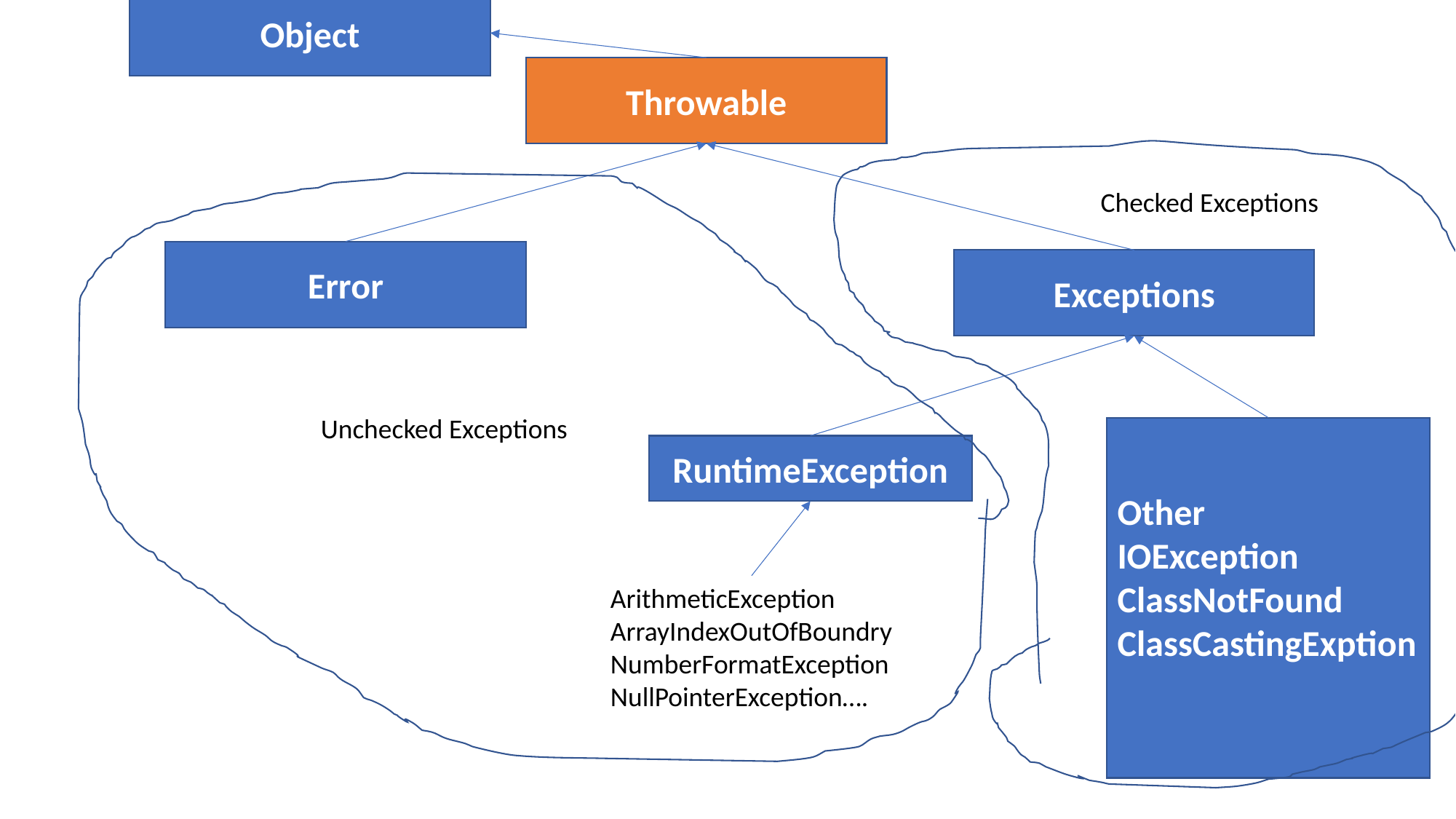

Object
Throwable

Checked Exceptions
Error
Exceptions
Unchecked Exceptions
Other
IOException
ClassNotFound
ClassCastingExption

RuntimeException
ArithmeticException
ArrayIndexOutOfBoundry
NumberFormatException
NullPointerException….